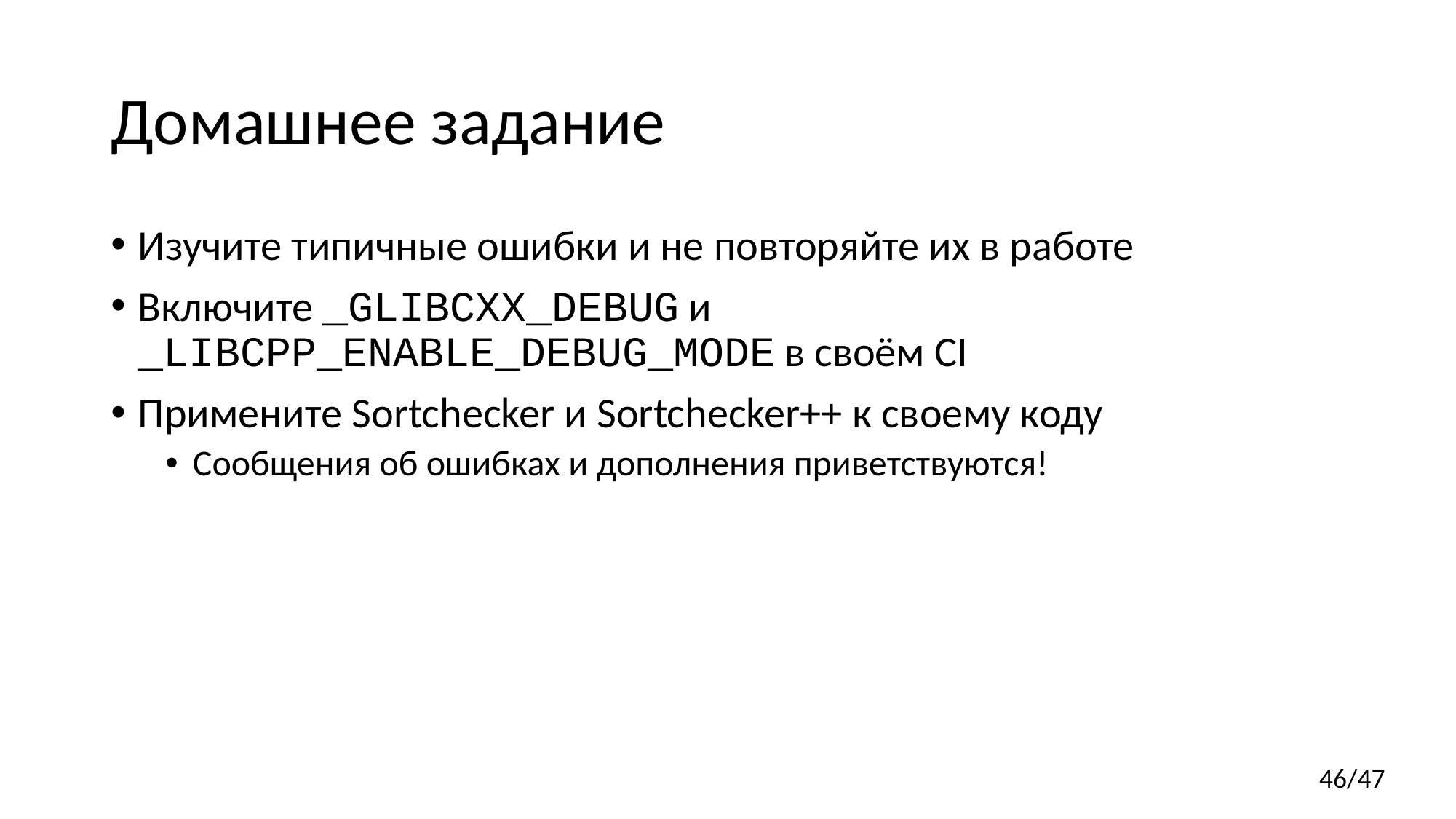

# Домашнее задание
Изучите типичные ошибки и не повторяйте их в работе
Включите _GLIBCXX_DEBUG и _LIBCPP_ENABLE_DEBUG_MODE в своём CI
Примените Sortchecker и Sortchecker++ к своему коду
Сообщения об ошибках и дополнения приветствуются!